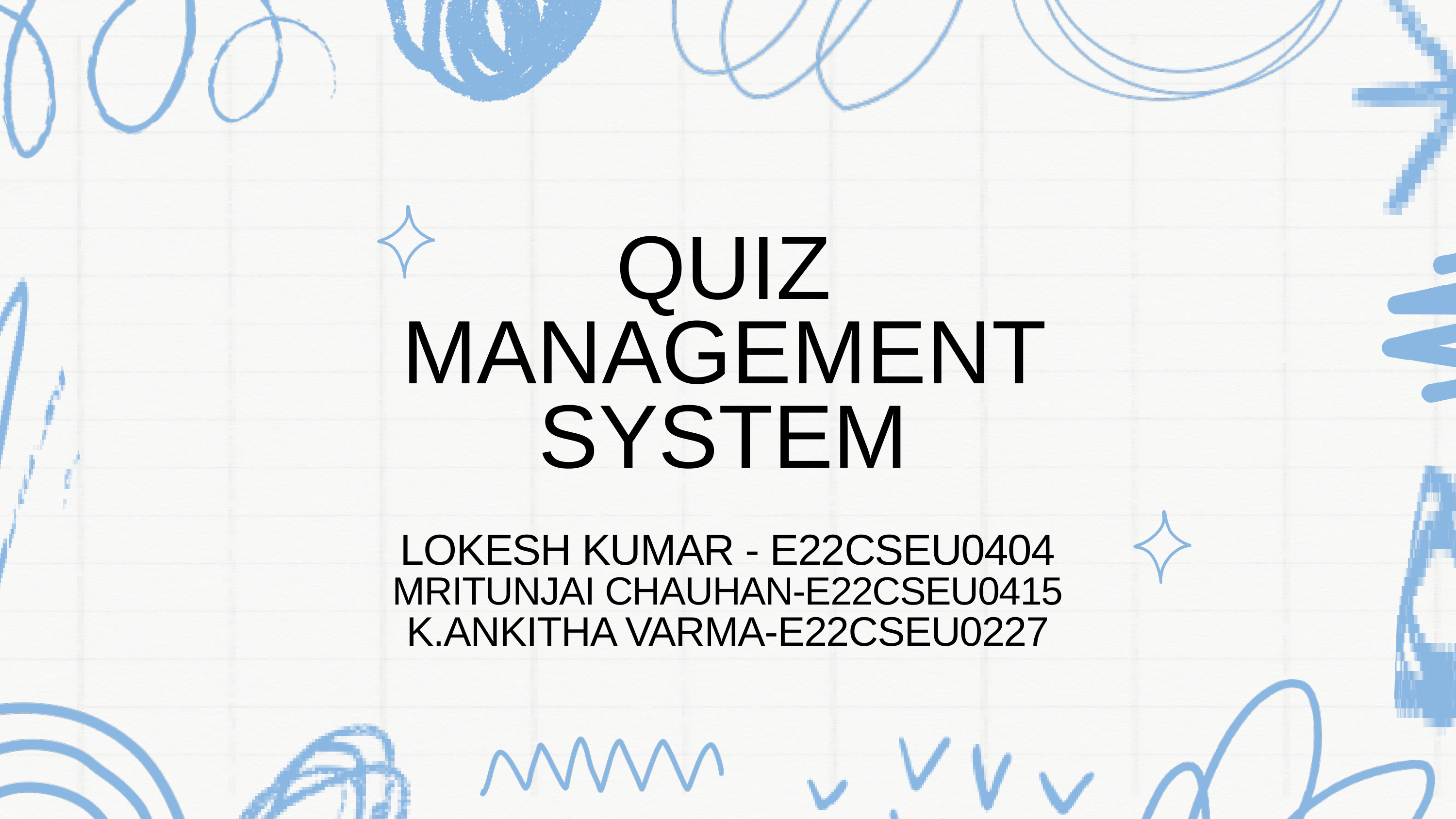

QUIZ MANAGEMENT SYSTEM

LOKESH KUMAR - E22CSEU0404
MRITUNJAI CHAUHAN-E22CSEU0415
K.ANKITHA VARMA-E22CSEU0227